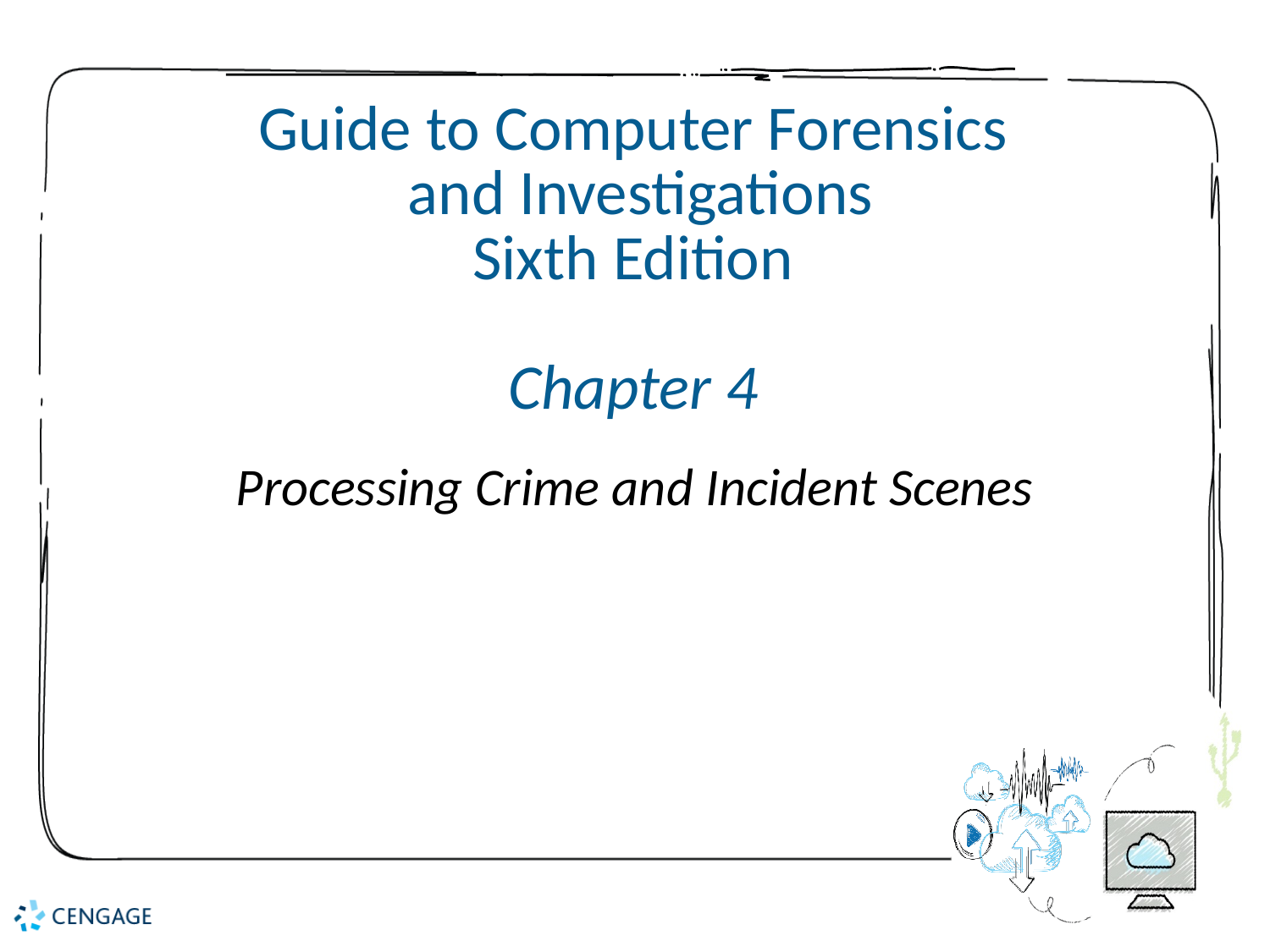

# Guide to Computer Forensics and Investigations Sixth Edition Chapter 4
Processing Crime and Incident Scenes